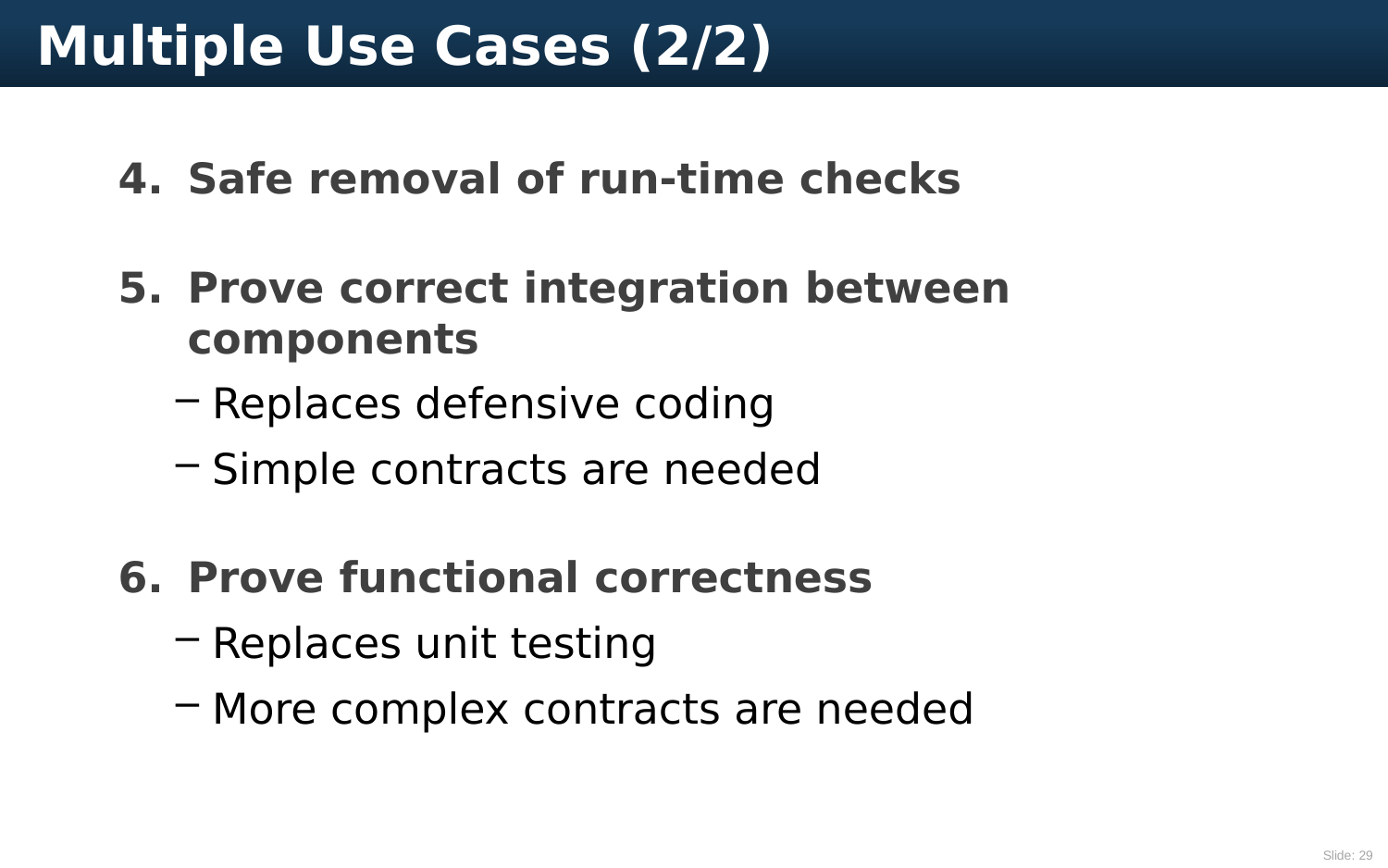

# Multiple Use Cases (2/2)
Safe removal of run-time checks
Prove correct integration between components
Replaces defensive coding
Simple contracts are needed
Prove functional correctness
Replaces unit testing
More complex contracts are needed